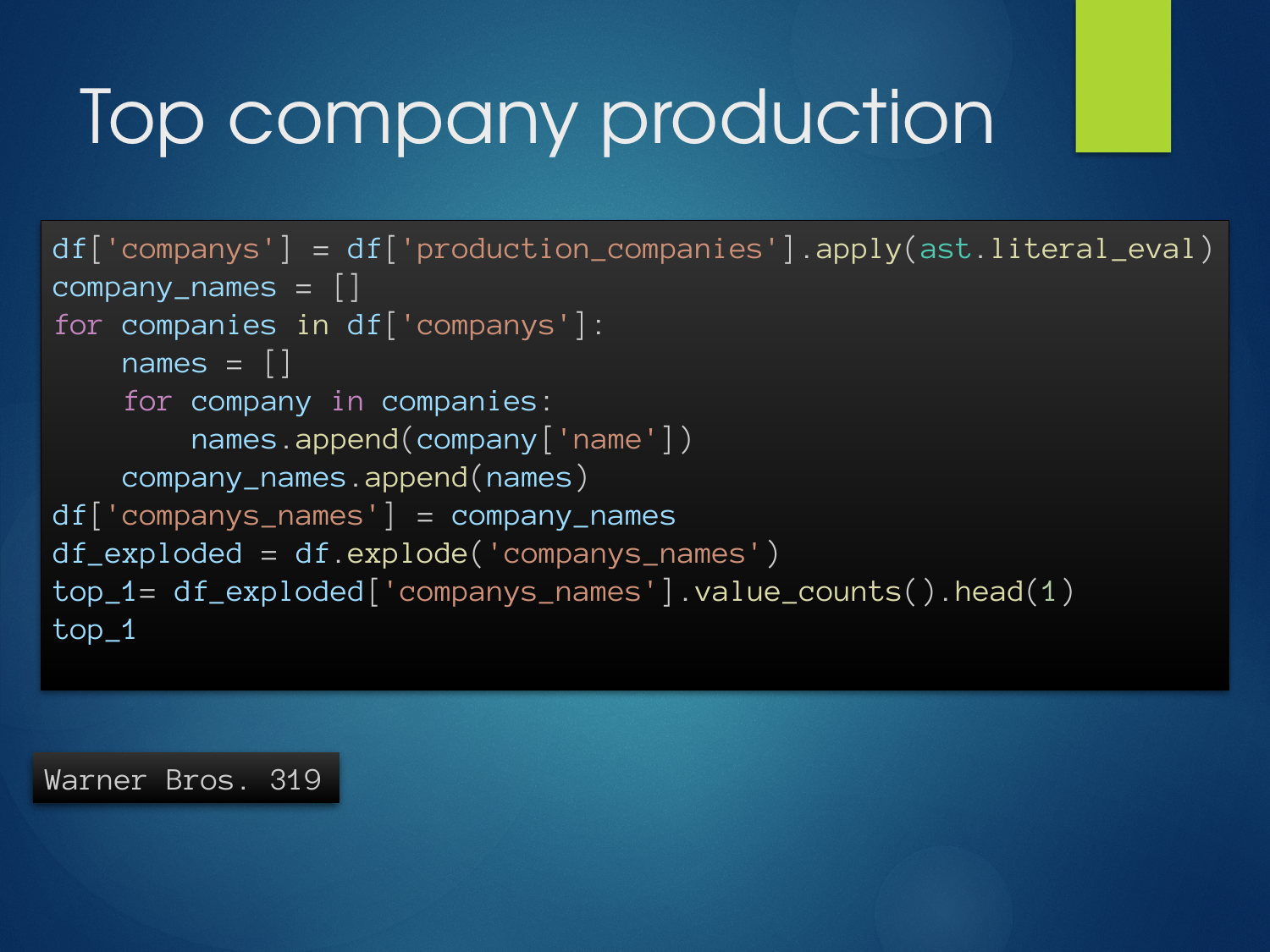

# Top company production
df['companys'] = df['production_companies'].apply(ast.literal_eval)
company_names = []
for companies in df['companys']:
    names = []
    for company in companies:
        names.append(company['name'])
    company_names.append(names)
df['companys_names'] = company_names
df_exploded = df.explode('companys_names')
top_1= df_exploded['companys_names'].value_counts().head(1)
top_1

Warner Bros. 319